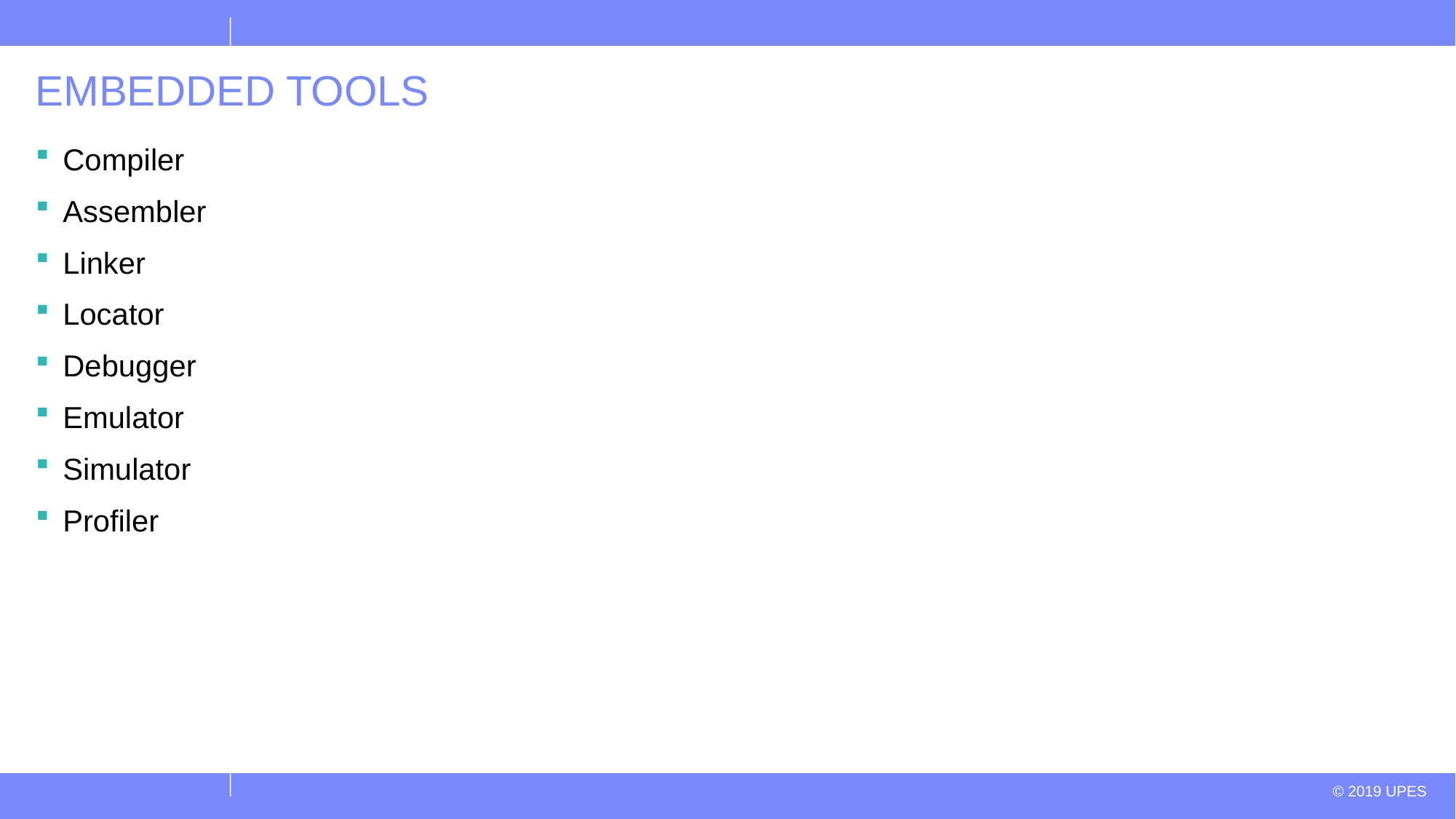

# EMBEDDED TOOLS
Compiler
Assembler
Linker
Locator
Debugger
Emulator
Simulator
Profiler